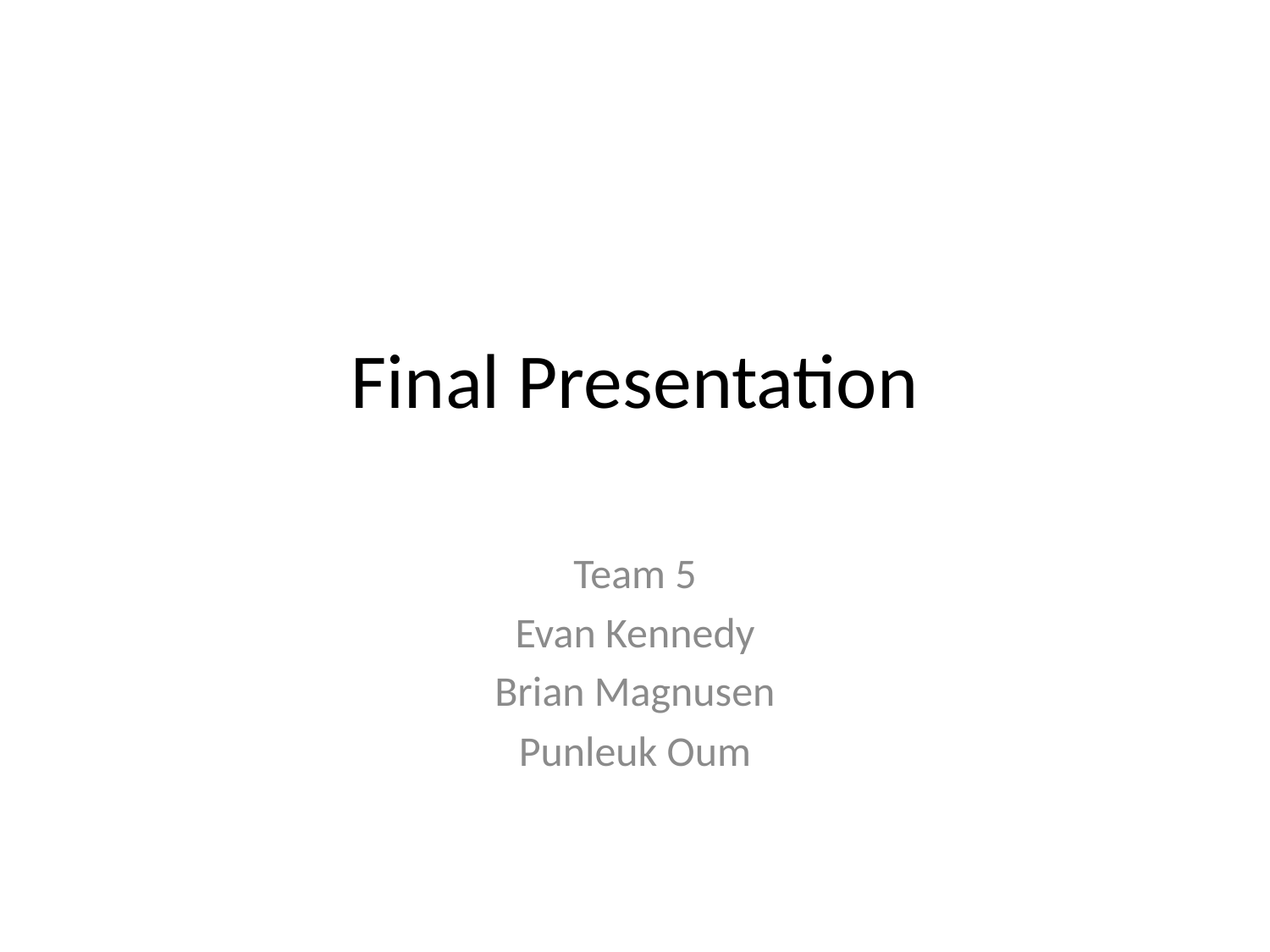

# Final Presentation
Team 5
Evan Kennedy
Brian Magnusen
Punleuk Oum